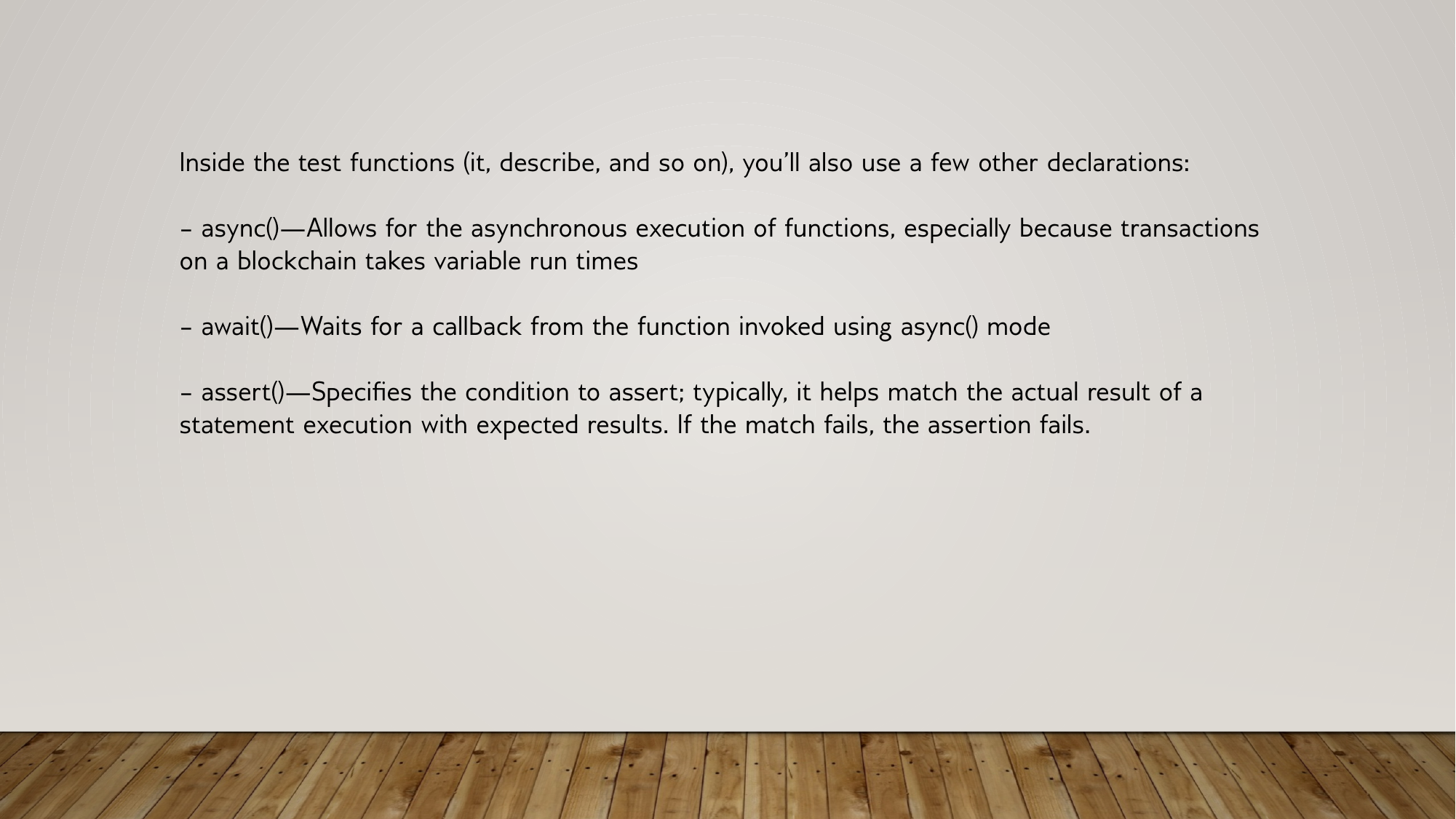

Inside the test functions (it, describe, and so on), you’ll also use a few other declarations:

– async()—Allows for the asynchronous execution of functions, especially because transactions on a blockchain takes variable run times

– await()—Waits for a callback from the function invoked using async() mode

– assert()—Specifies the condition to assert; typically, it helps match the actual result of a statement execution with expected results. If the match fails, the assertion fails.